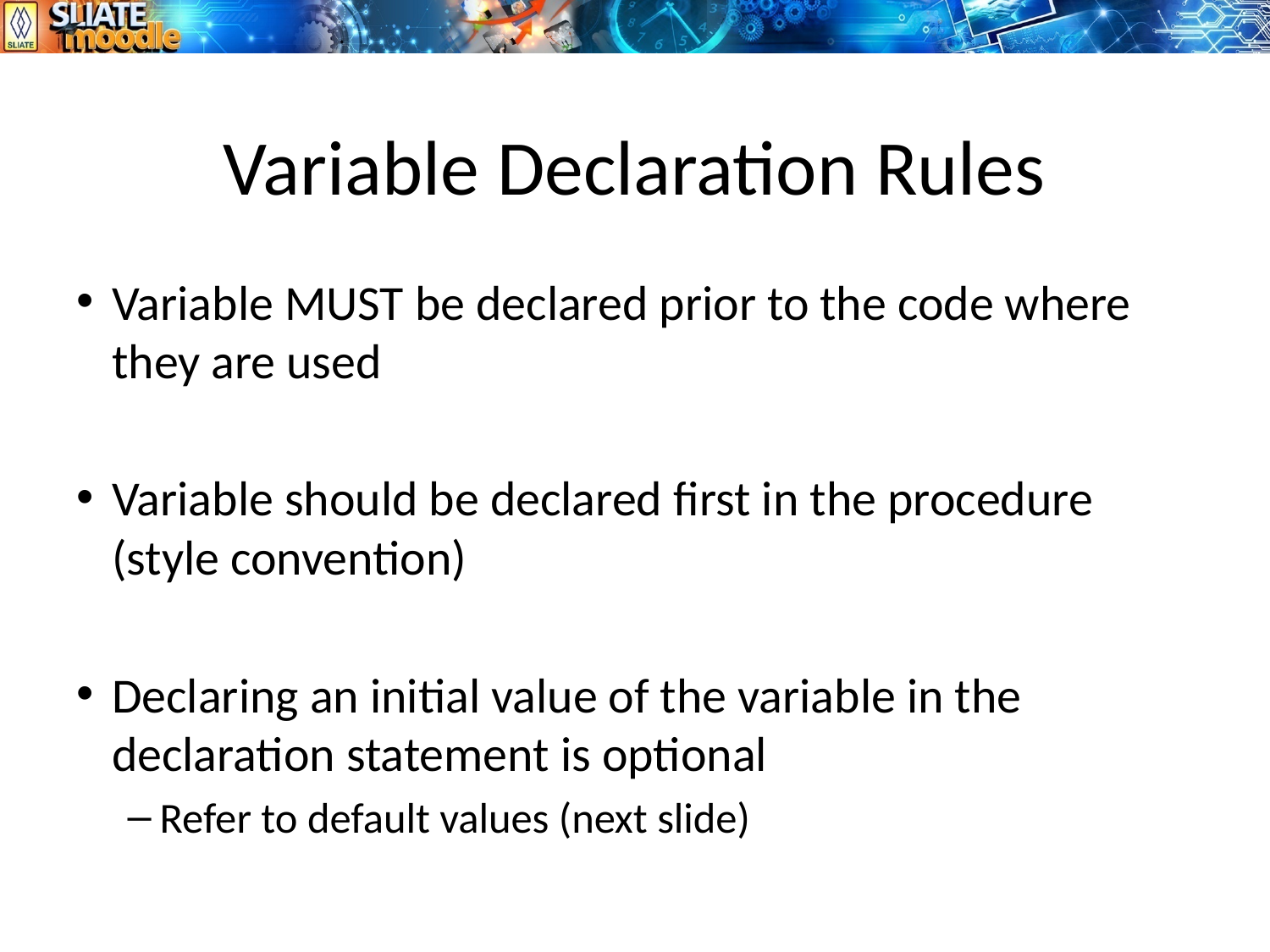

# Variable Declaration Rules
Variable MUST be declared prior to the code where they are used

Variable should be declared first in the procedure (style convention)

Declaring an initial value of the variable in the declaration statement is optional
Refer to default values (next slide)